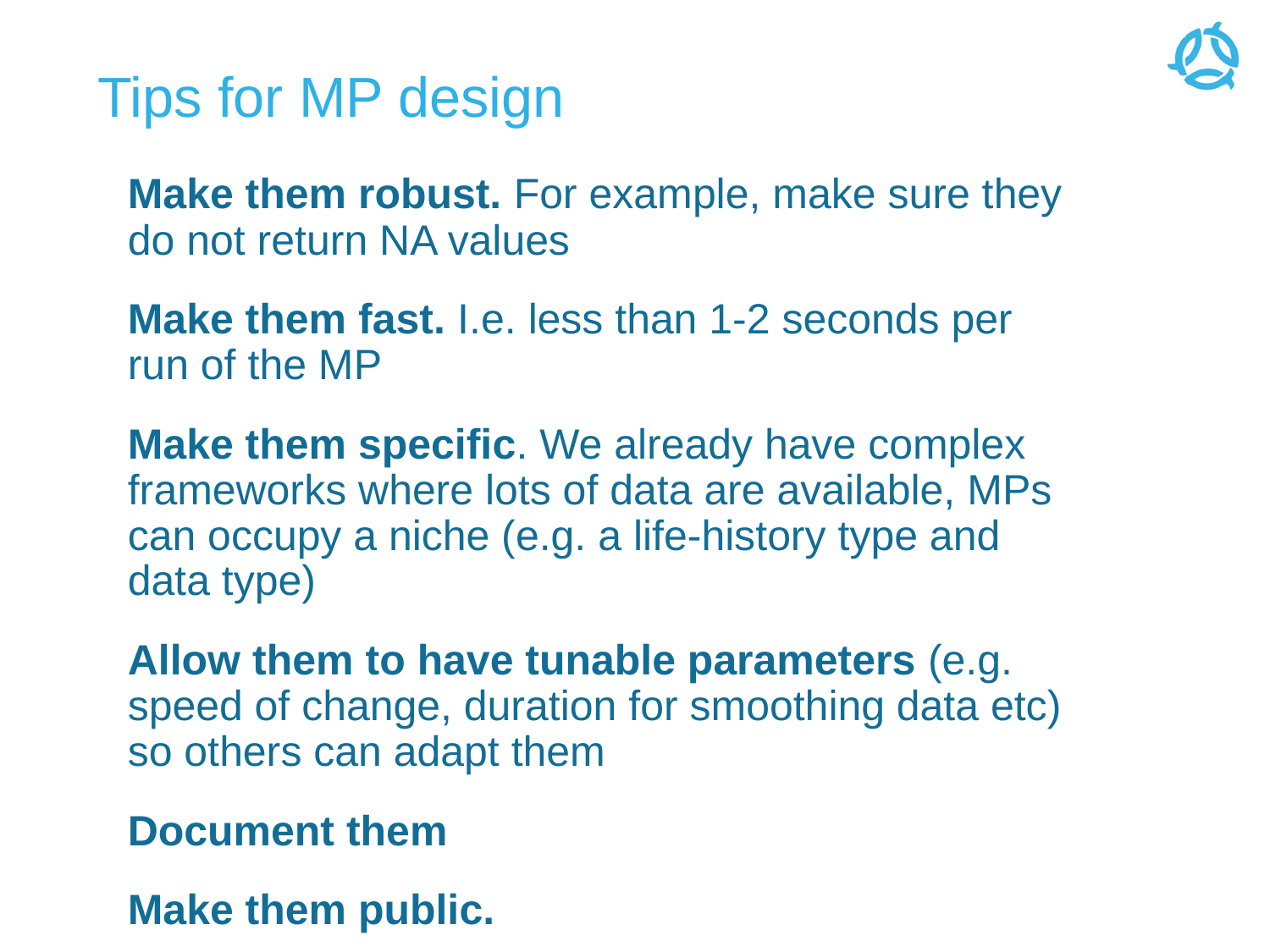

# Tips for MP design
Make them robust. For example, make sure they do not return NA values
Make them fast. I.e. less than 1-2 seconds per run of the MP
Make them specific. We already have complex frameworks where lots of data are available, MPs can occupy a niche (e.g. a life-history type and data type)
Allow them to have tunable parameters (e.g. speed of change, duration for smoothing data etc) so others can adapt them
Document them
Make them public.